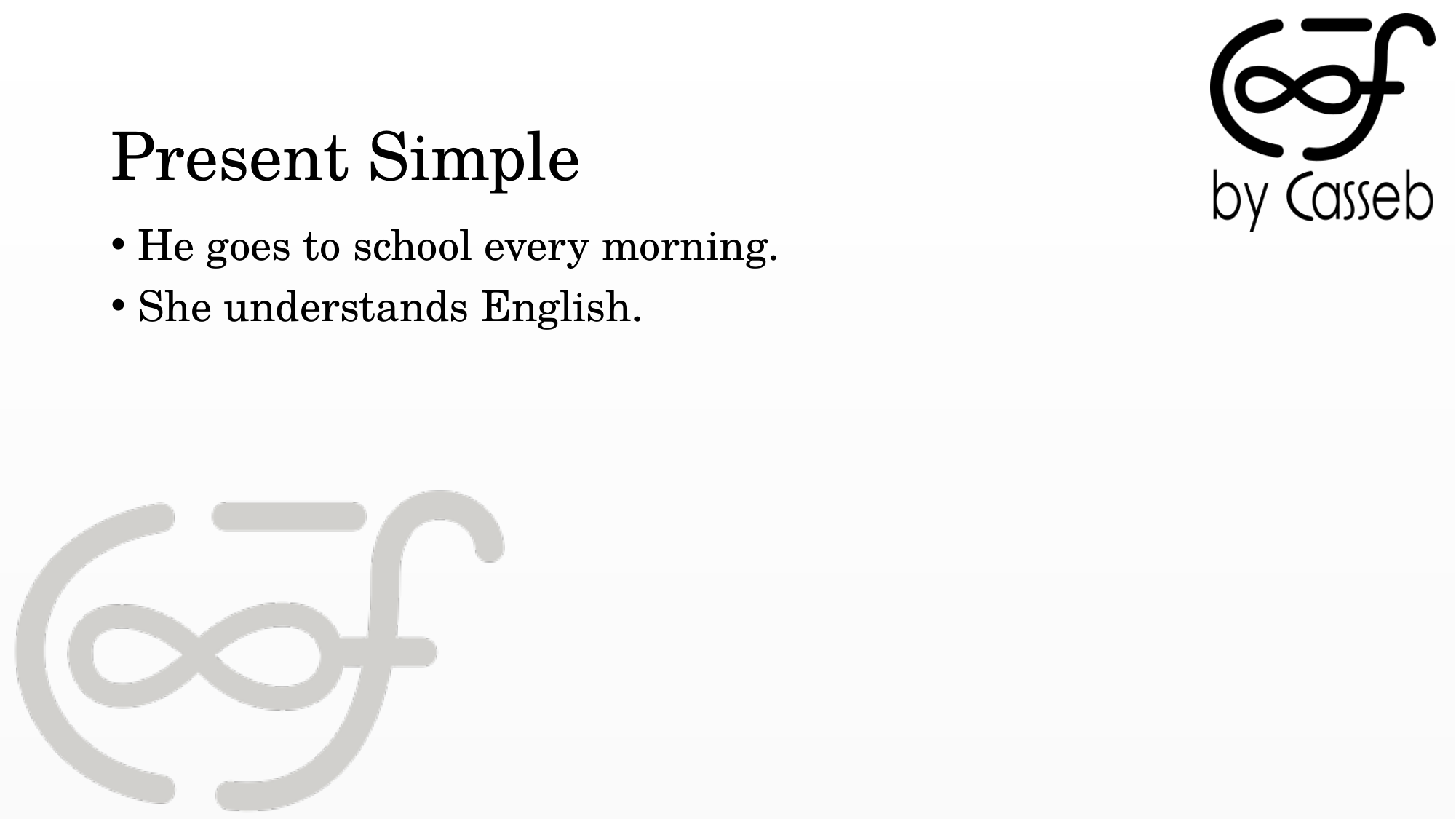

# Present Simple
He goes to school every morning.
She understands English.